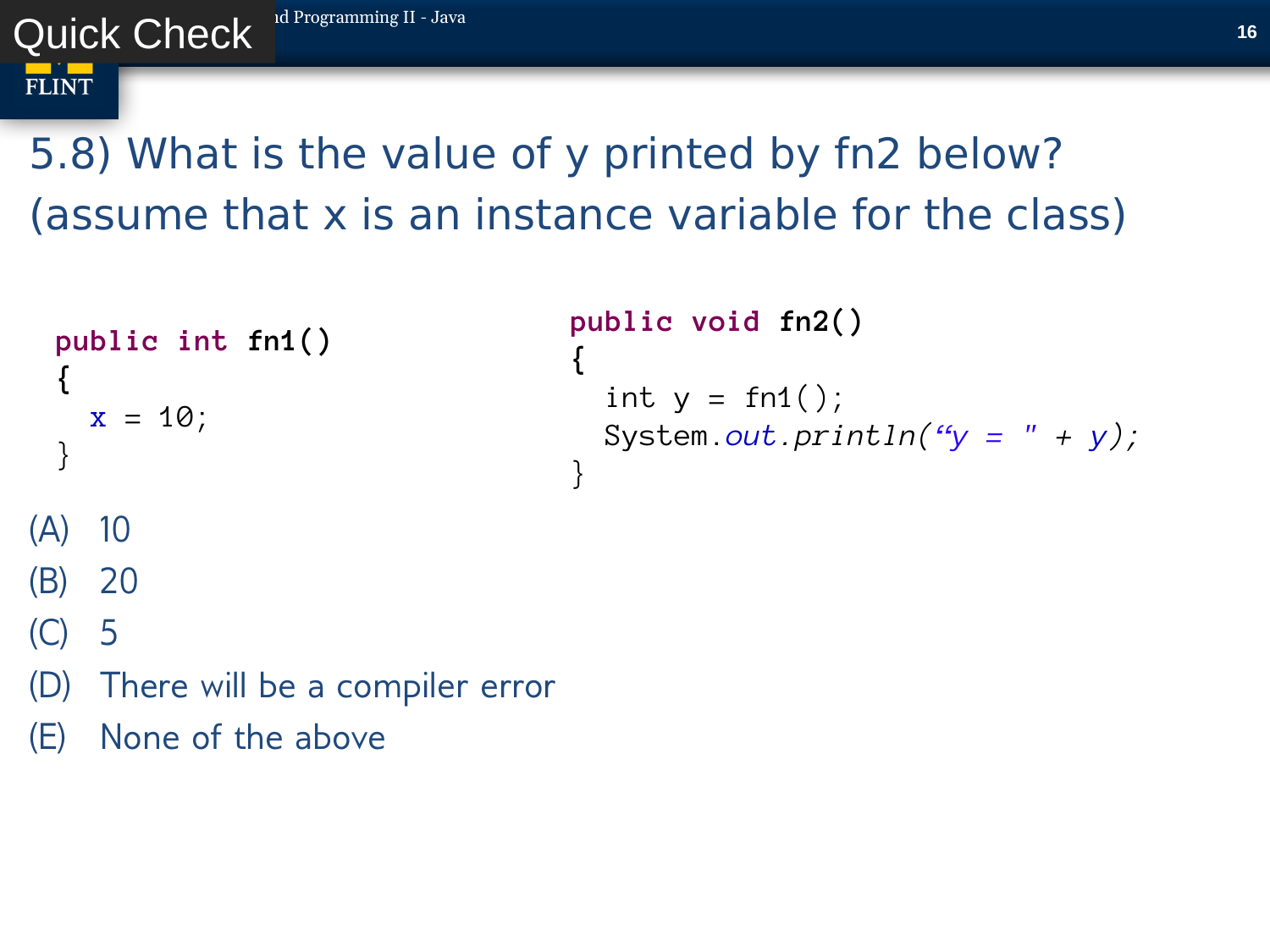

Quick Check
16
5.8) What is the value of y printed by fn2 below? (assume that x is an instance variable for the class)

10
20
5
There will be a compiler error
None of the above
public void fn2()
{
  int y = fn1();
  System.out.println(“y = " + y);
}
public int fn1()
{
  x = 10;
}